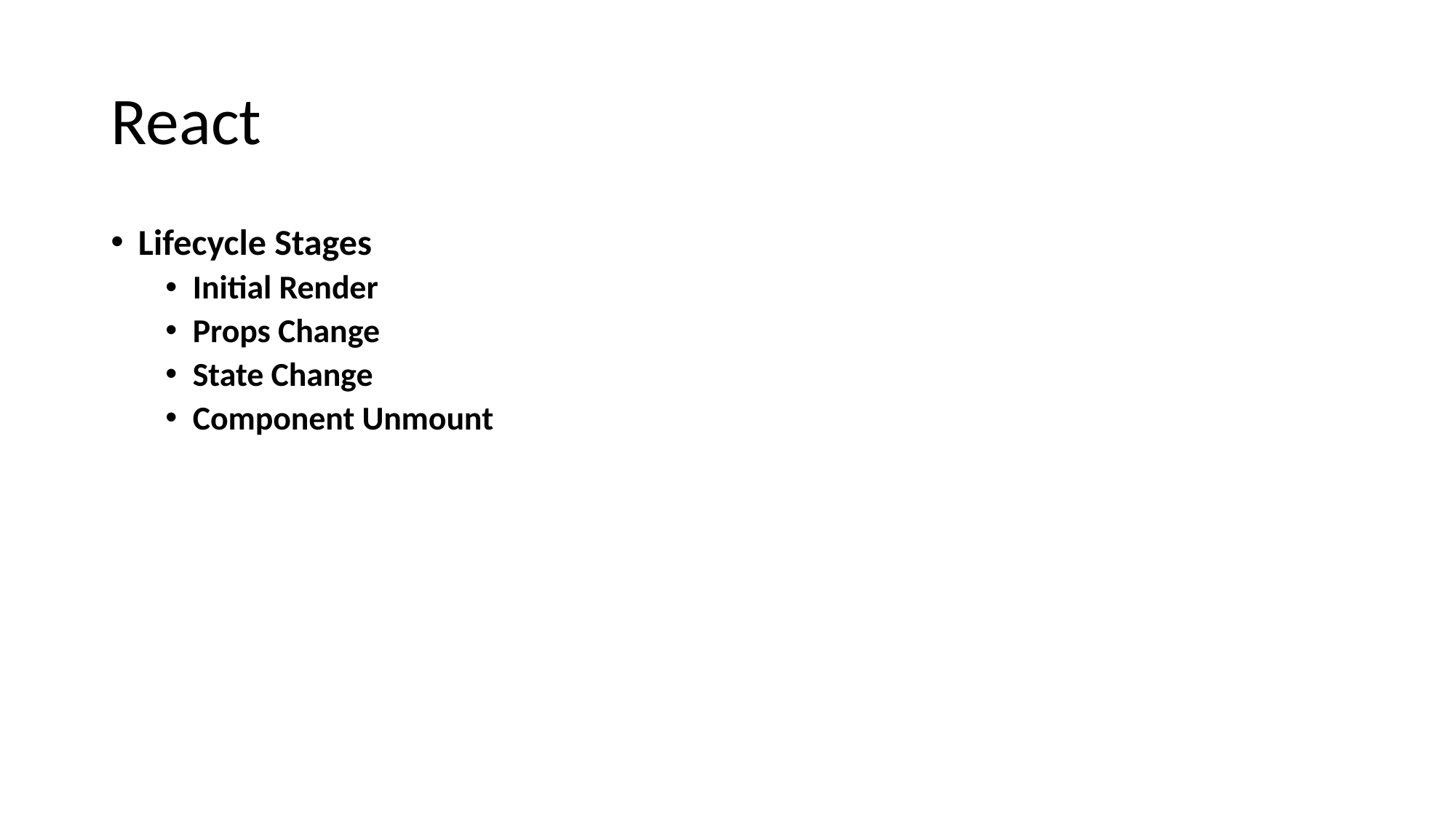

# React
Lifecycle Stages
Initial Render
Props Change
State Change
Component Unmount